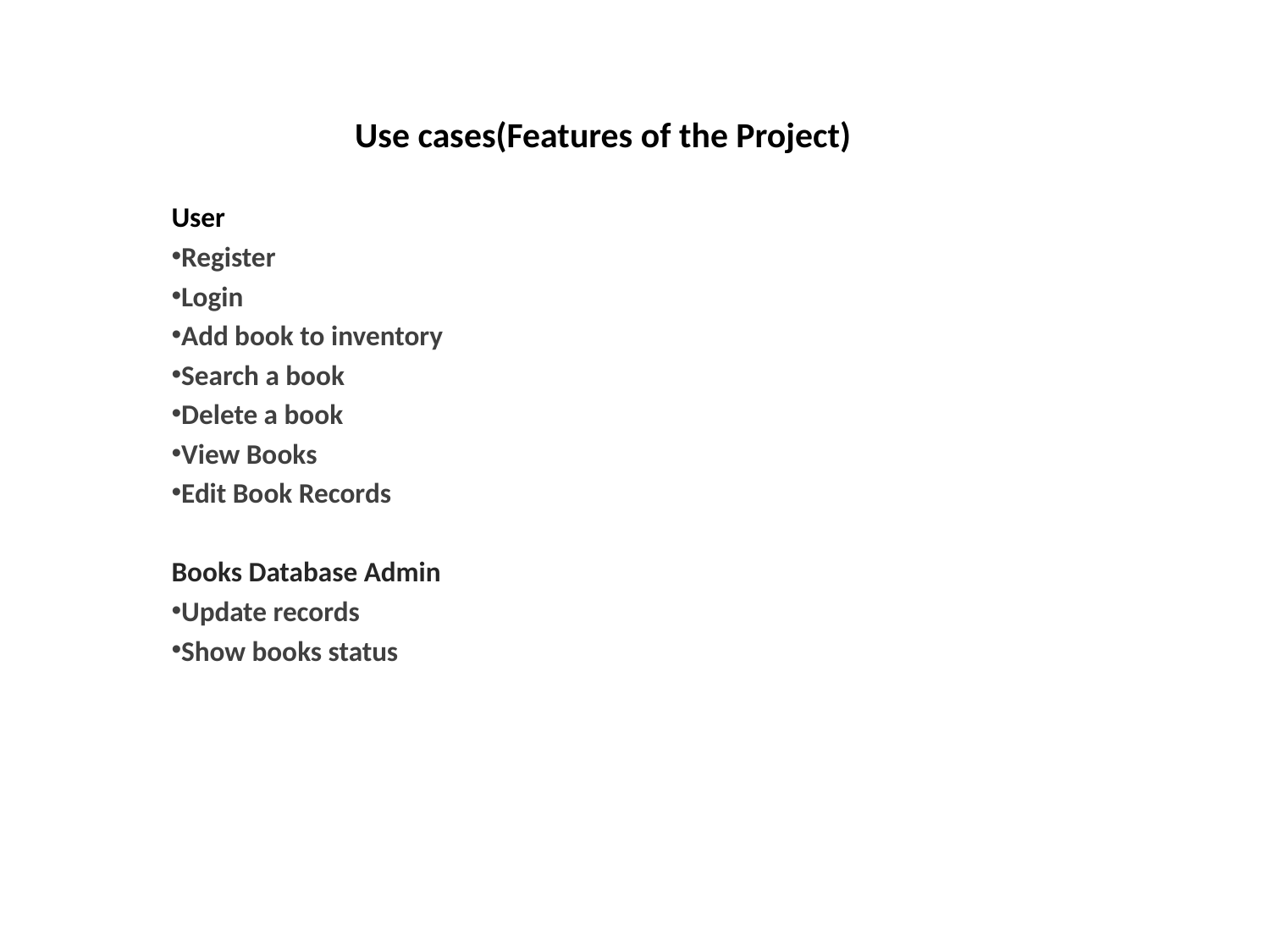

Use cases(Features of the Project)

User
Register
Login
Add book to inventory
Search a book
Delete a book
View Books
Edit Book Records

Books Database Admin
Update records
Show books status